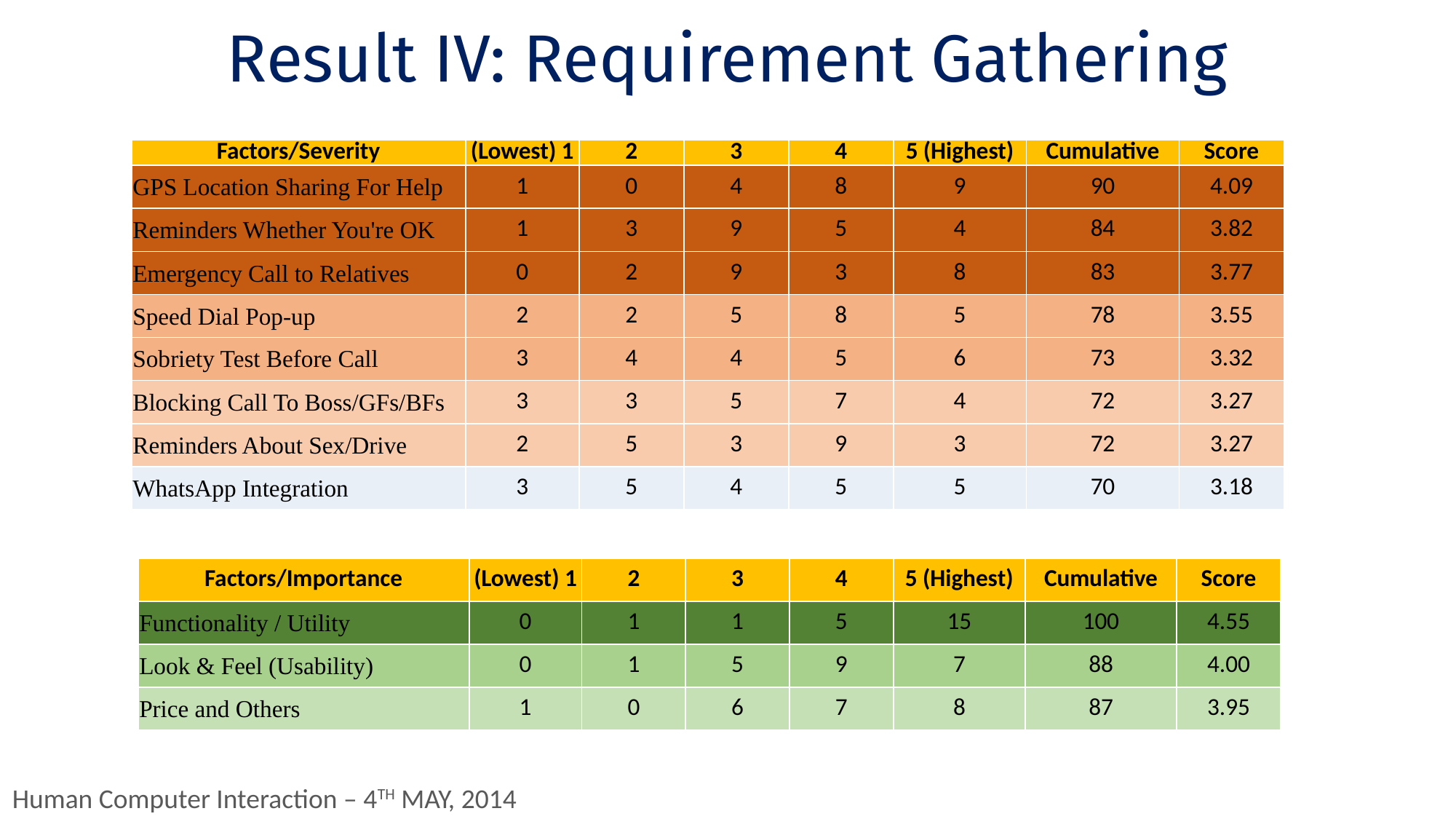

# Result IV: Requirement Gathering
| Factors/Severity | (Lowest) 1 | 2 | 3 | 4 | 5 (Highest) | Cumulative | Score |
| --- | --- | --- | --- | --- | --- | --- | --- |
| GPS Location Sharing For Help | 1 | 0 | 4 | 8 | 9 | 90 | 4.09 |
| Reminders Whether You're OK | 1 | 3 | 9 | 5 | 4 | 84 | 3.82 |
| Emergency Call to Relatives | 0 | 2 | 9 | 3 | 8 | 83 | 3.77 |
| Speed Dial Pop-up | 2 | 2 | 5 | 8 | 5 | 78 | 3.55 |
| Sobriety Test Before Call | 3 | 4 | 4 | 5 | 6 | 73 | 3.32 |
| Blocking Call To Boss/GFs/BFs | 3 | 3 | 5 | 7 | 4 | 72 | 3.27 |
| Reminders About Sex/Drive | 2 | 5 | 3 | 9 | 3 | 72 | 3.27 |
| WhatsApp Integration | 3 | 5 | 4 | 5 | 5 | 70 | 3.18 |
| Factors/Importance | (Lowest) 1 | 2 | 3 | 4 | 5 (Highest) | Cumulative | Score |
| --- | --- | --- | --- | --- | --- | --- | --- |
| Functionality / Utility | 0 | 1 | 1 | 5 | 15 | 100 | 4.55 |
| Look & Feel (Usability) | 0 | 1 | 5 | 9 | 7 | 88 | 4.00 |
| Price and Others | 1 | 0 | 6 | 7 | 8 | 87 | 3.95 |
Human Computer Interaction – 4TH MAY, 2014